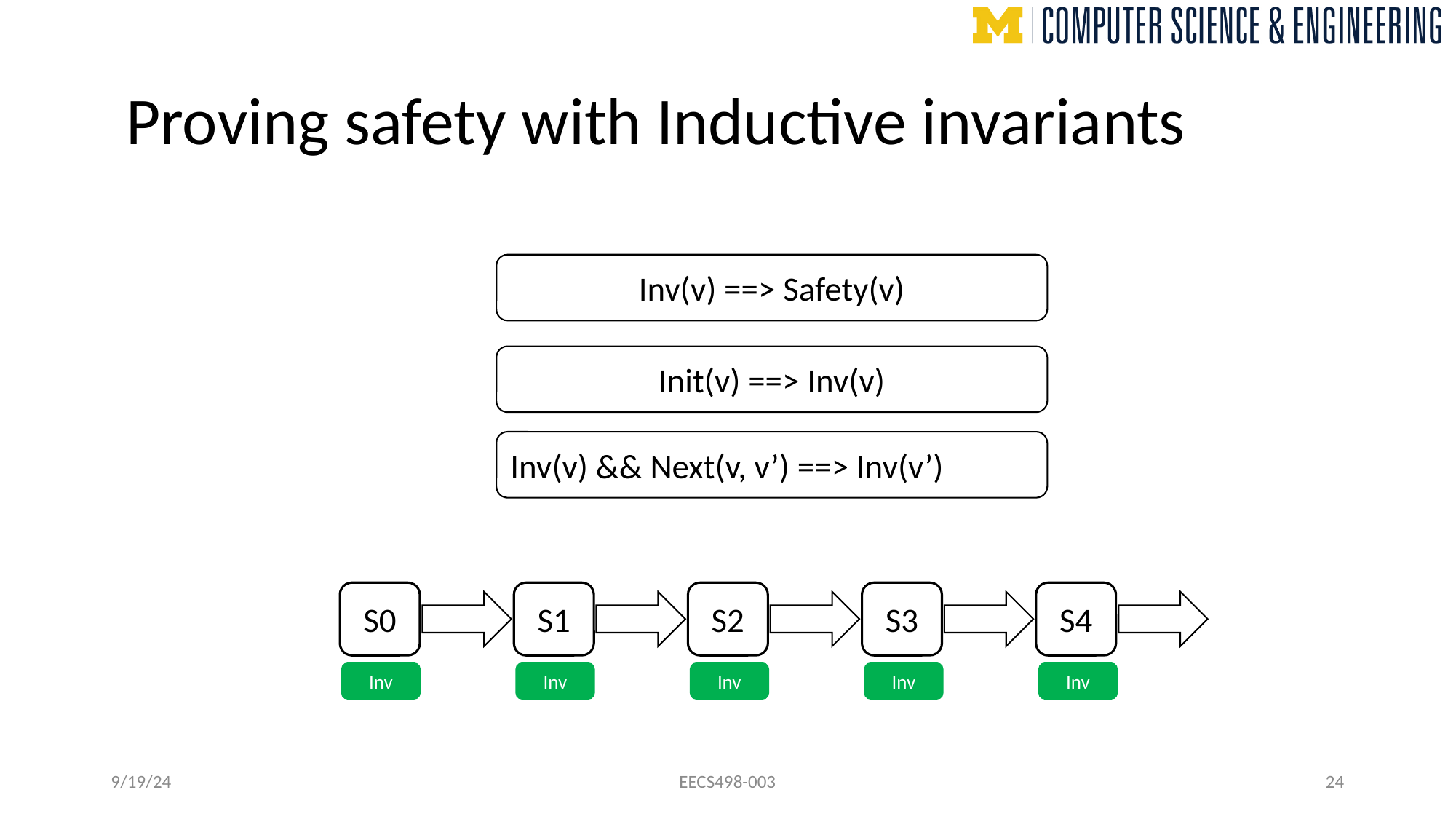

# Proving safety with Inductive invariants
Inv(v) ==> Safety(v)
Init(v) ==> Inv(v)
Inv(v) && Next(v, v’) ==> Inv(v’)

S0
S1
S2
S3
S4
Inv
Inv
Inv
Inv
Inv
9/19/24
EECS498-003
24